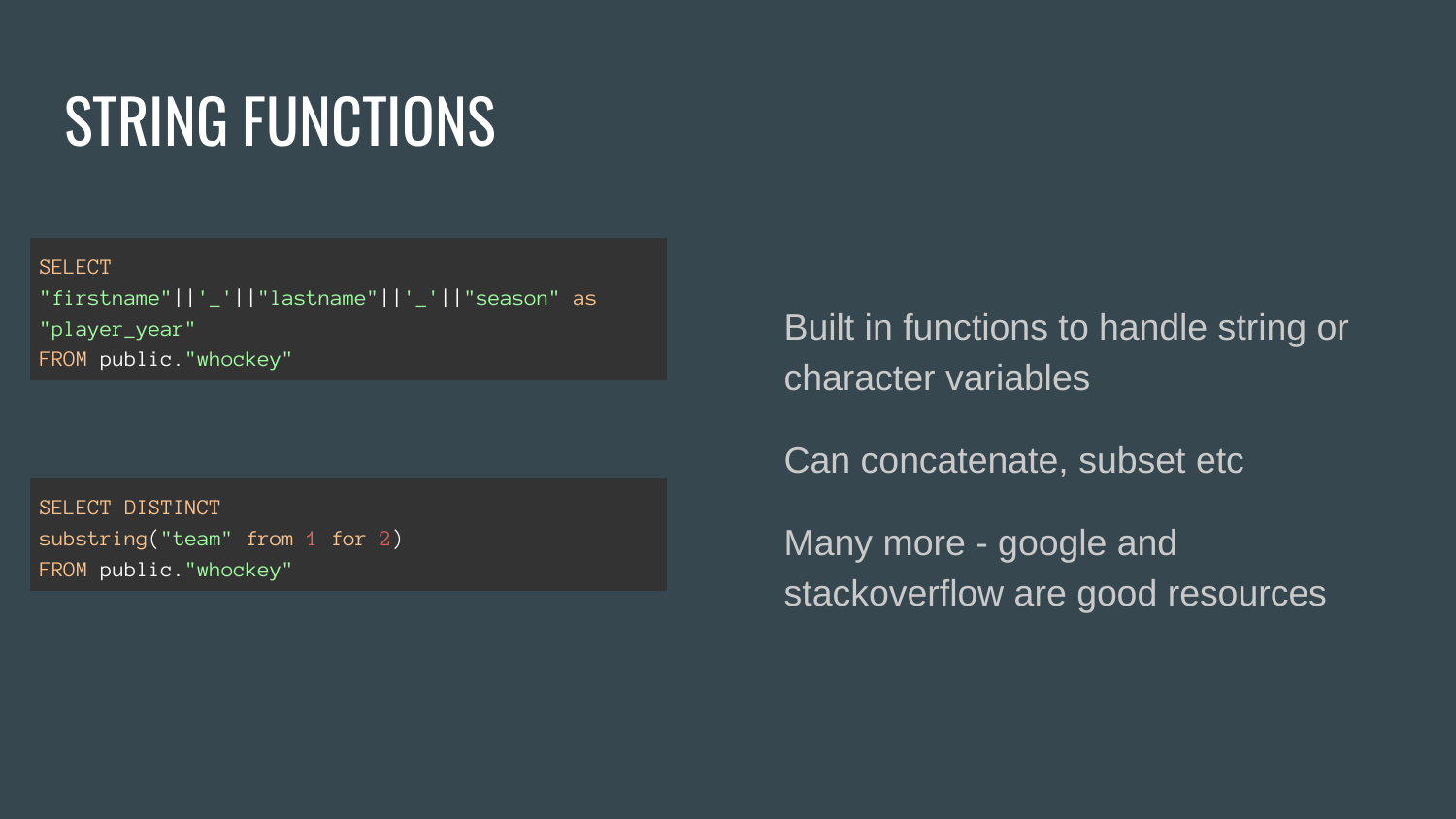

# STRING FUNCTIONS
Built in functions to handle string or character variables
Can concatenate, subset etc
Many more - google and stackoverflow are good resources
| SELECT "firstname"||'\_'||"lastname"||'\_'||"season" as "player\_year" FROM public."whockey" |
| --- |
| SELECT DISTINCT substring("team" from 1 for 2) FROM public."whockey" |
| --- |